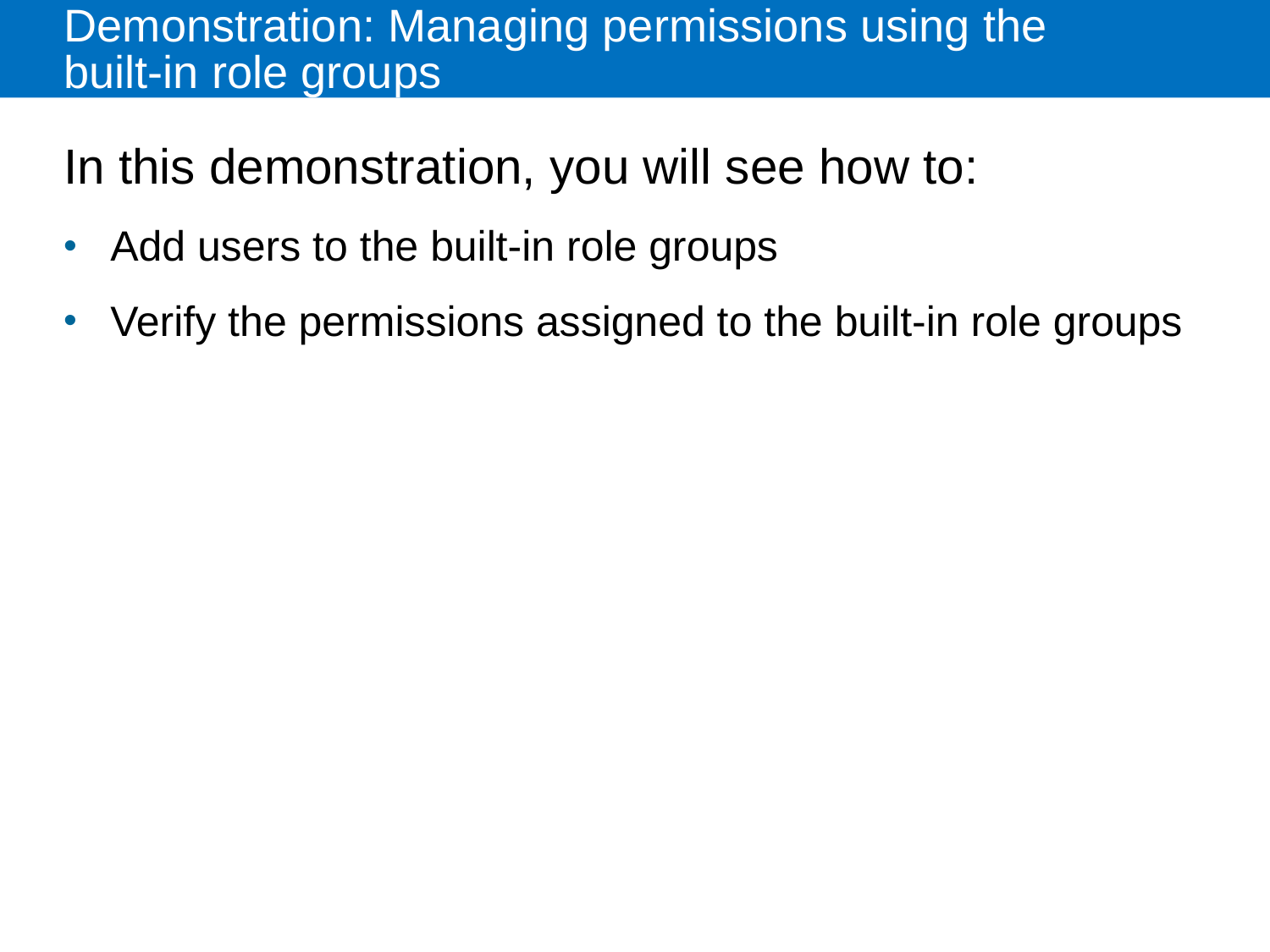

# Demonstration: Managing permissions using the built-in role groups
In this demonstration, you will see how to:
Add users to the built-in role groups
Verify the permissions assigned to the built-in role groups